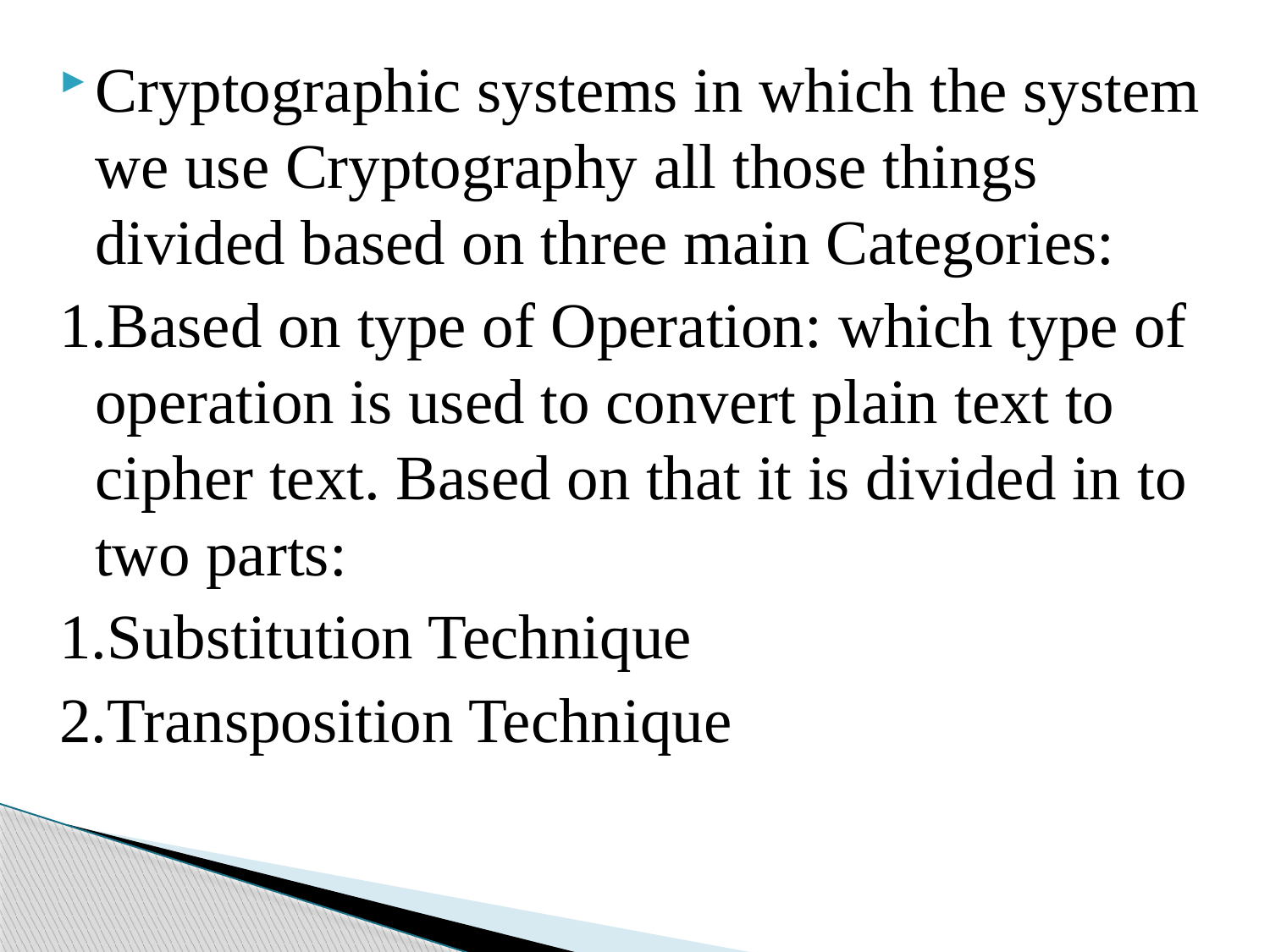

Cryptographic systems in which the system we use Cryptography all those things divided based on three main Categories:
1.Based on type of Operation: which type of operation is used to convert plain text to cipher text. Based on that it is divided in to two parts:
1.Substitution Technique
2.Transposition Technique